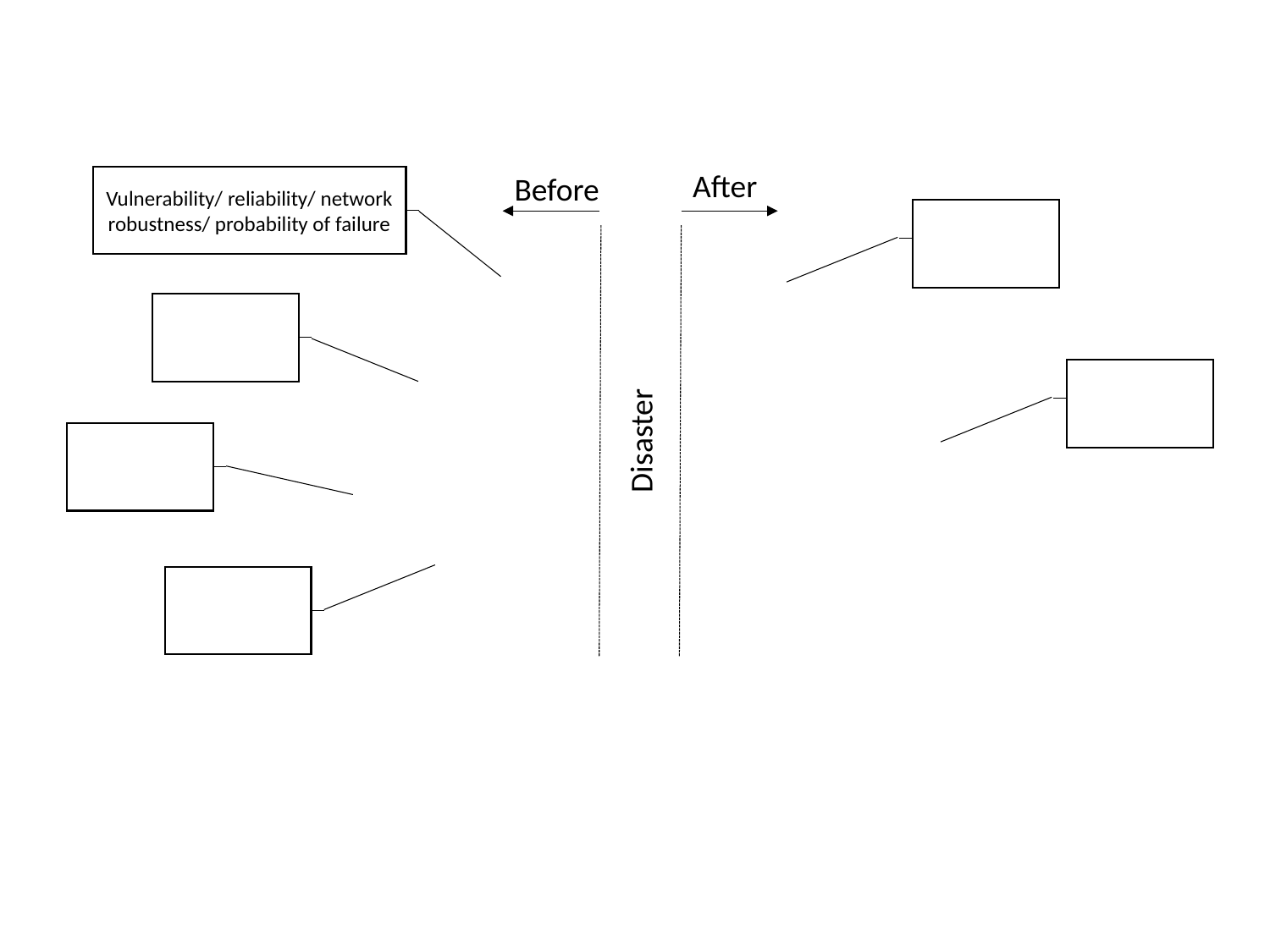

After
Before
Vulnerability/ reliability/ network robustness/ probability of failure

Disaster